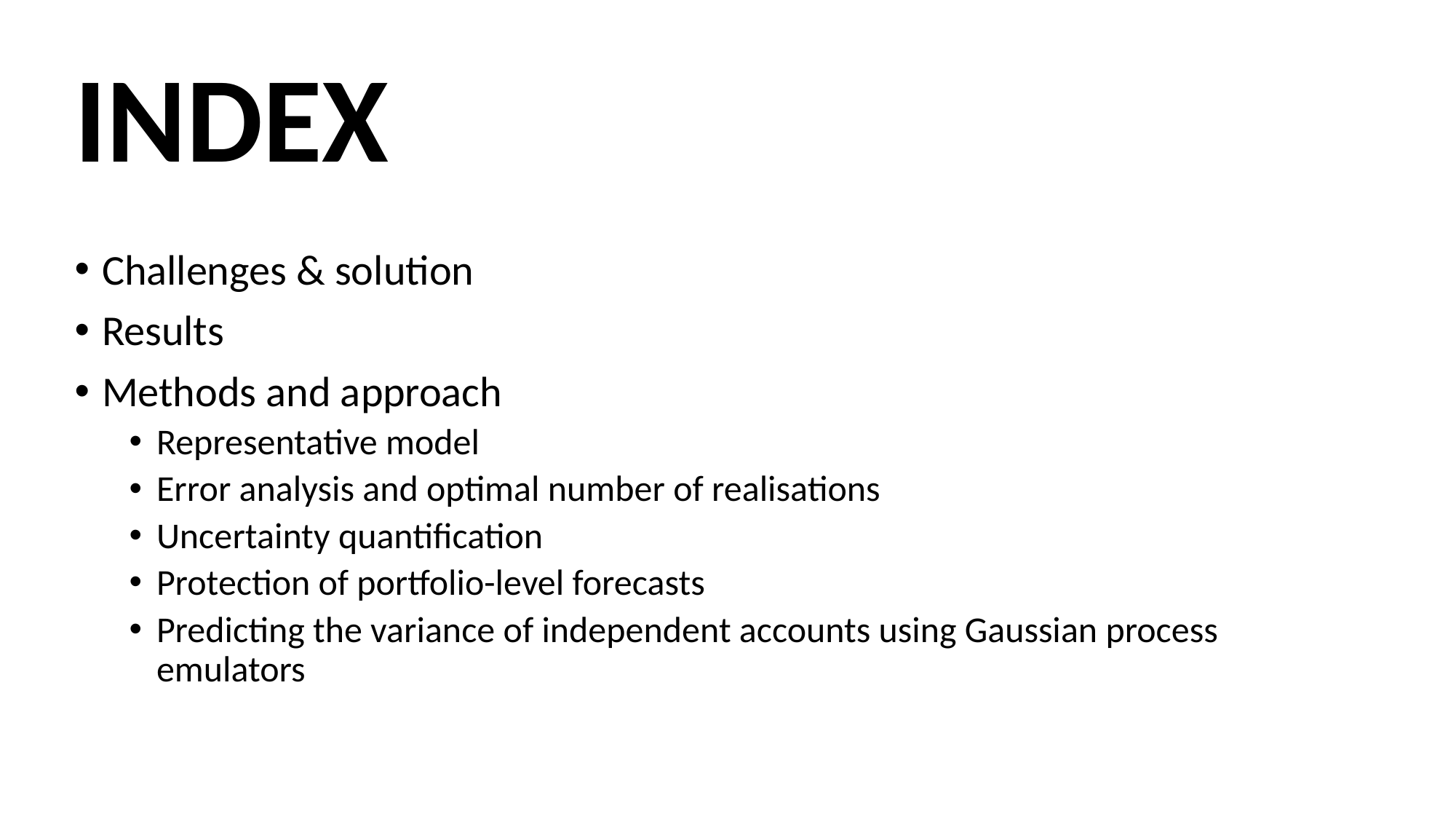

INDEX
Challenges & solution
Results
Methods and approach
Representative model
Error analysis and optimal number of realisations
Uncertainty quantification
Protection of portfolio-level forecasts
Predicting the variance of independent accounts using Gaussian process emulators